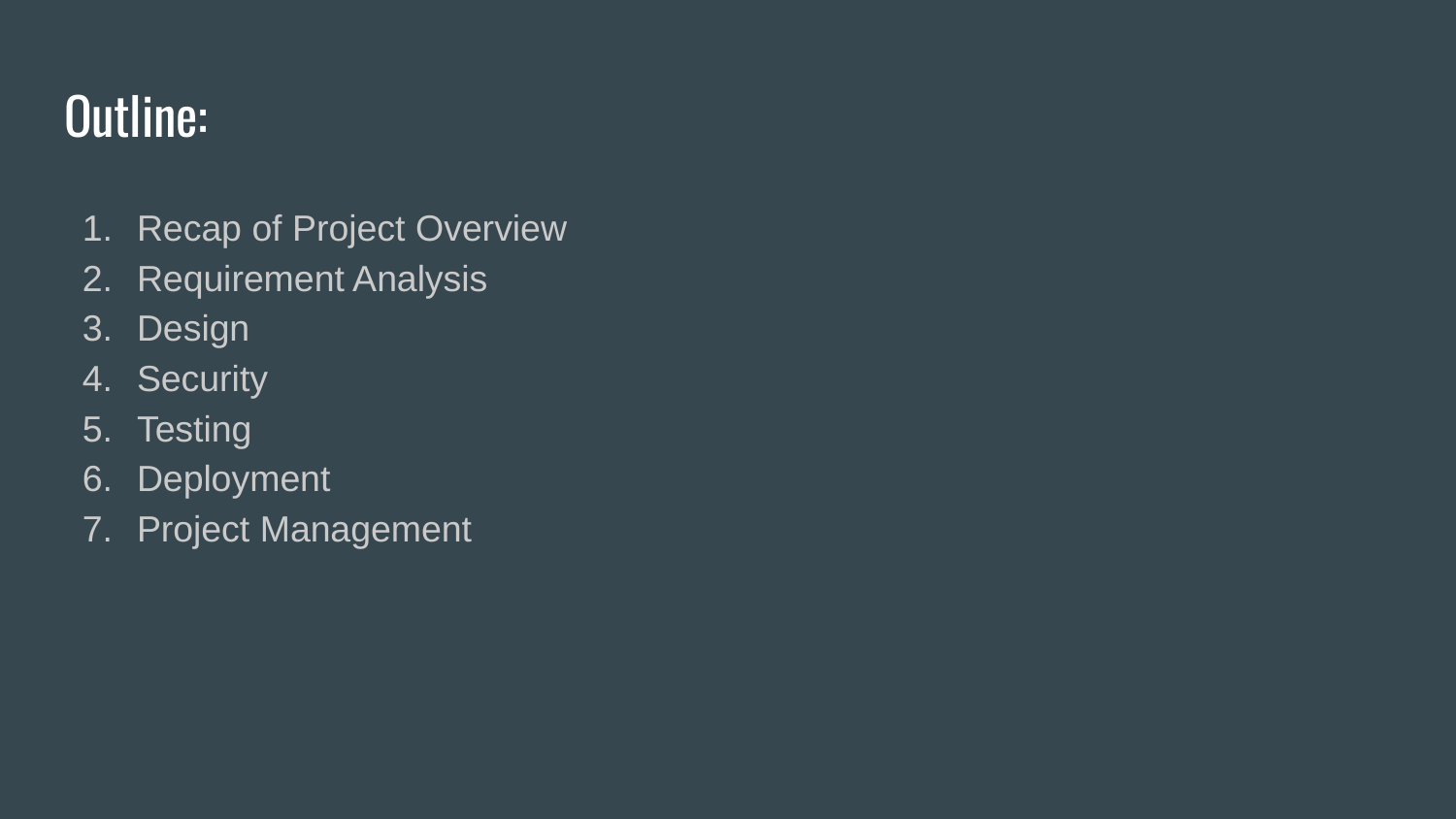

# Outline:
Recap of Project Overview
Requirement Analysis
Design
Security
Testing
Deployment
Project Management